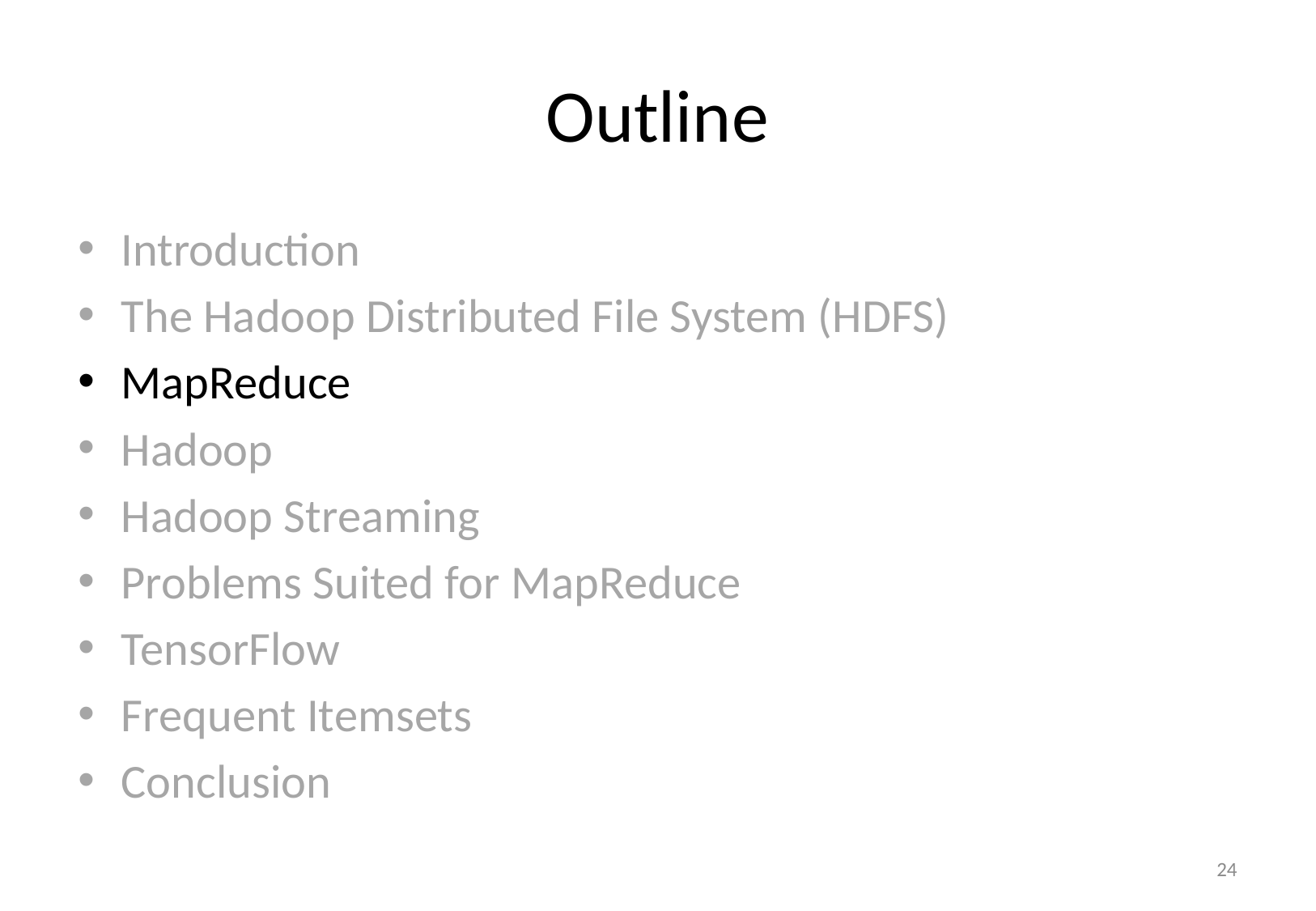

# Outline
Introduction
The Hadoop Distributed File System (HDFS)
MapReduce
Hadoop
Hadoop Streaming
Problems Suited for MapReduce
TensorFlow
Frequent Itemsets
Conclusion
24